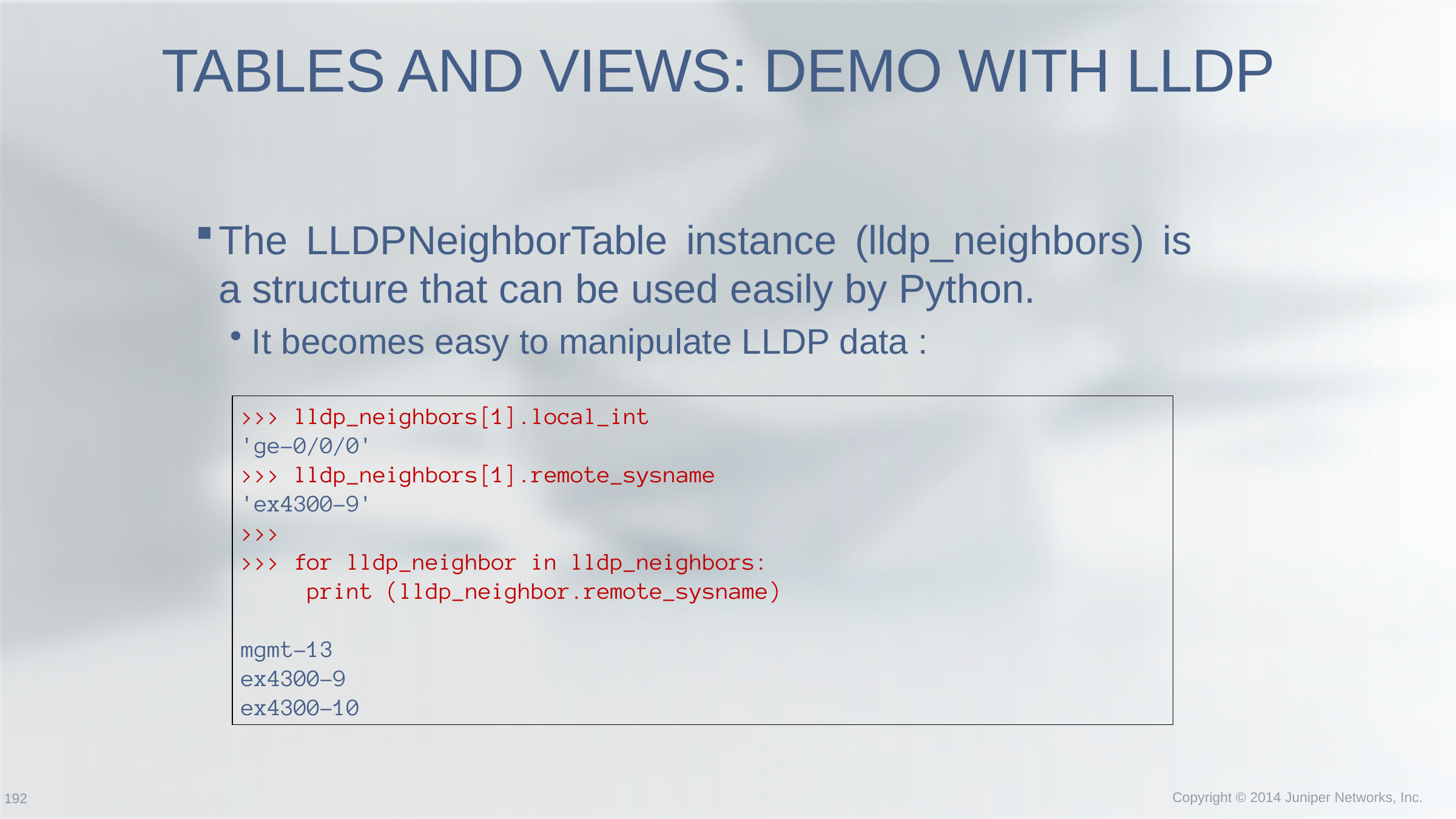

# TABLES AND VIEWS: DEMO WITH LLDP
The LLDPNeighborTable instance (lldp_neighbors) is a structure that can be used easily by Python.
It becomes easy to manipulate LLDP data :
>>> lldp_neighbors[1].local_int
'ge-0/0/0'
>>> lldp_neighbors[1].remote_sysname
'ex4300-9'
>>>
>>> for lldp_neighbor in lldp_neighbors:
     print (lldp_neighbor.remote_sysname)

mgmt-13
ex4300-9
ex4300-10